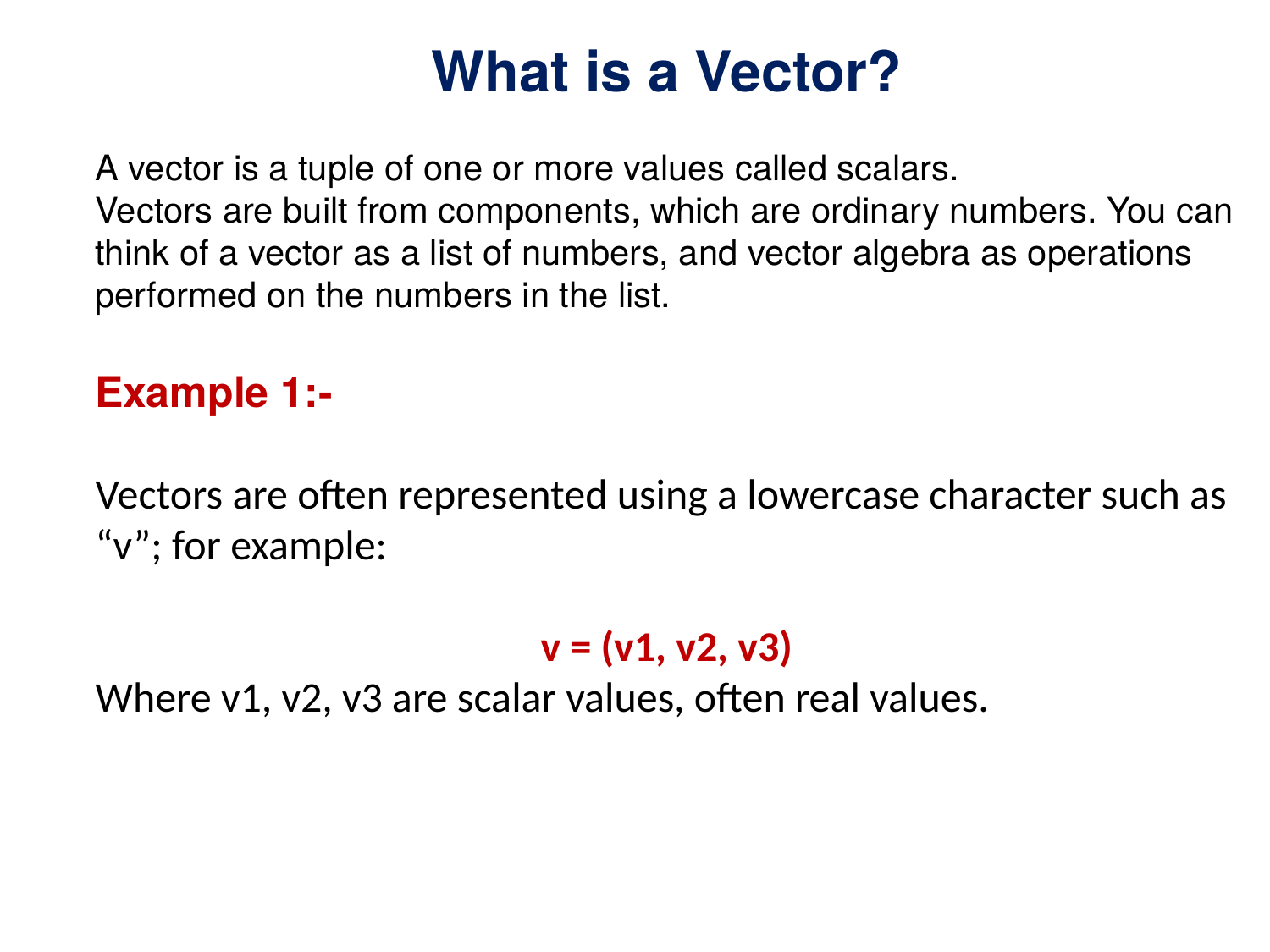

What is a Vector?

A vector is a tuple of one or more values called scalars.
Vectors are built from components, which are ordinary numbers. You can think of a vector as a list of numbers, and vector algebra as operations performed on the numbers in the list.

Example 1:-

Vectors are often represented using a lowercase character such as “v”; for example:

v = (v1, v2, v3)
Where v1, v2, v3 are scalar values, often real values.